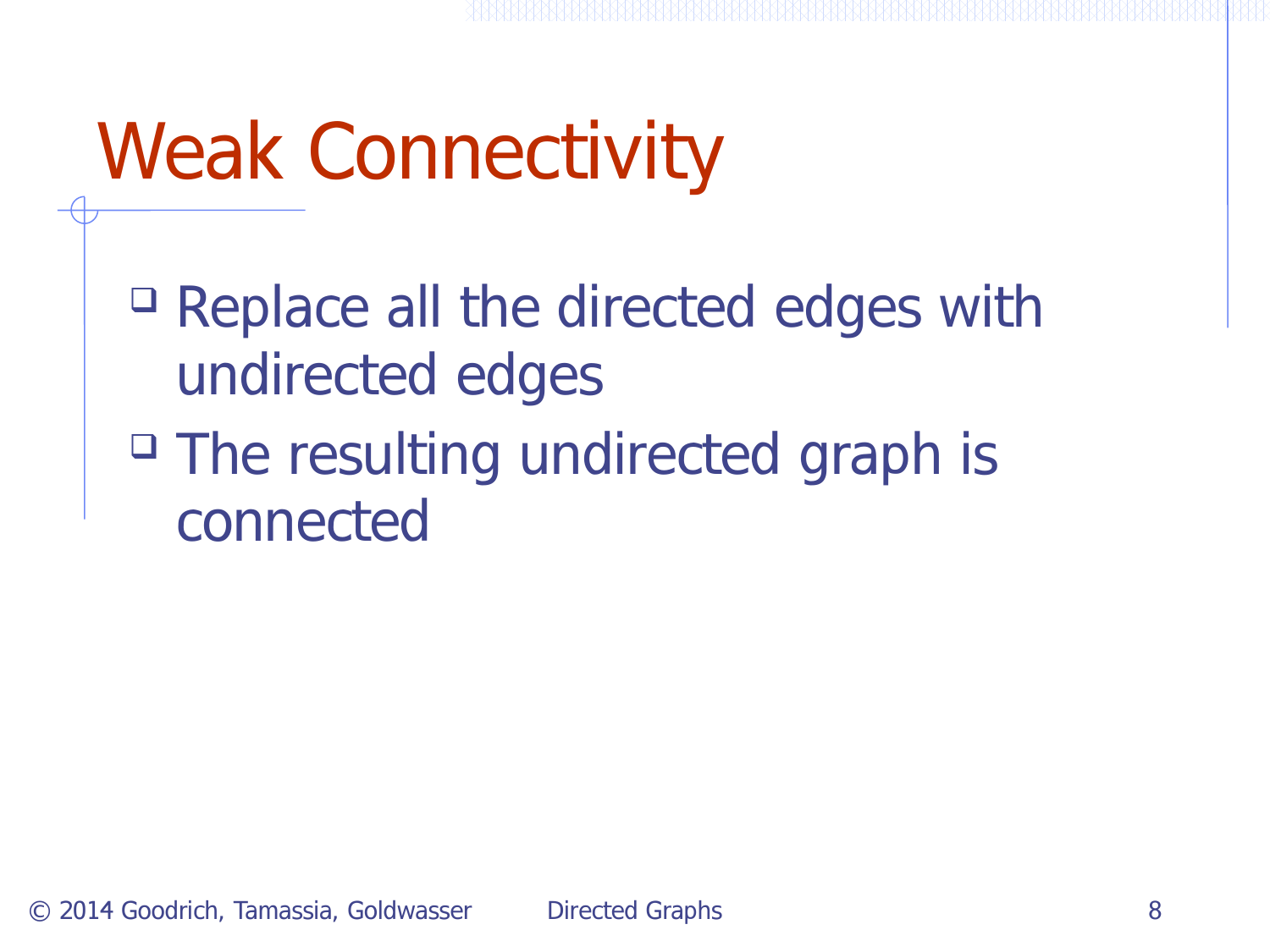

# Weak Connectivity
Replace all the directed edges with undirected edges
The resulting undirected graph is connected
Directed Graphs
8